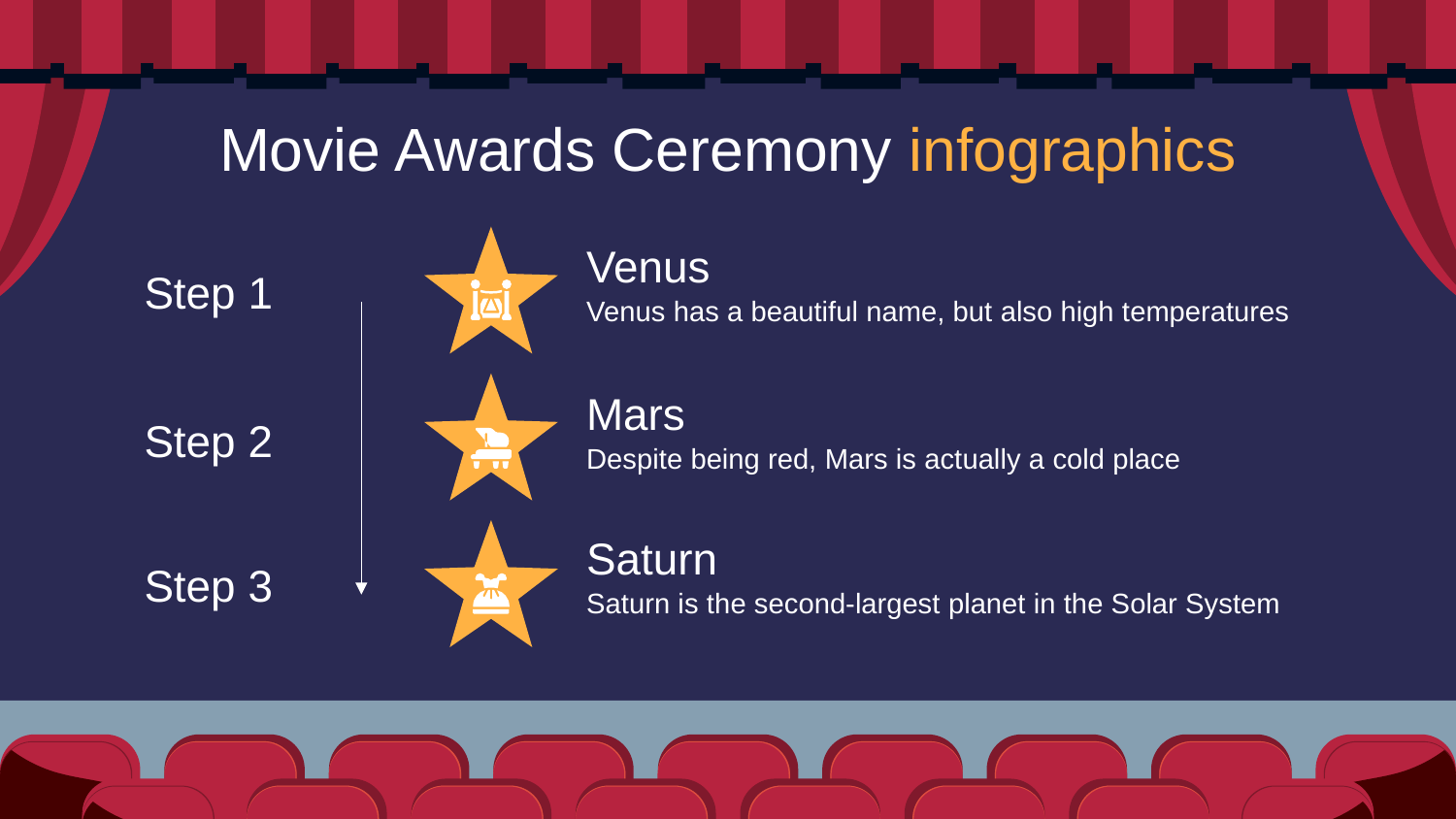

# Movie Awards Ceremony infographics

Venus
Venus has a beautiful name, but also high temperatures

Step 1

Mars
Despite being red, Mars is actually a cold place
Step 2

Saturn
Saturn is the second-largest planet in the Solar System

Step 3